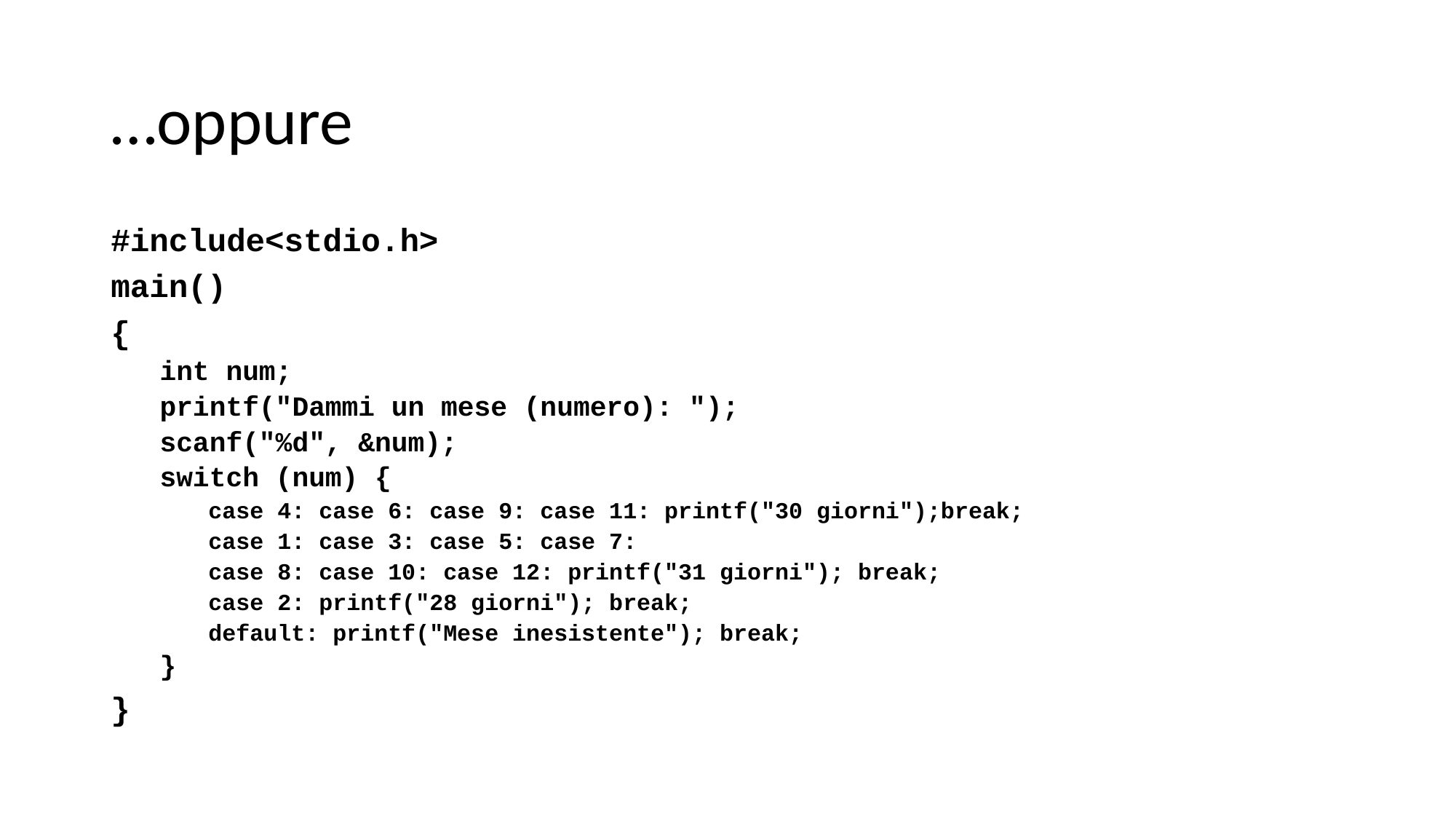

# …oppure
#include<stdio.h>
main()
{
int num;
printf("Dammi un mese (numero): ");
scanf("%d", &num);
switch (num) {
case 4: case 6: case 9: case 11: printf("30 giorni");break;
case 1: case 3: case 5: case 7:
case 8: case 10: case 12: printf("31 giorni"); break;
case 2: printf("28 giorni"); break;
default: printf("Mese inesistente"); break;
}
}